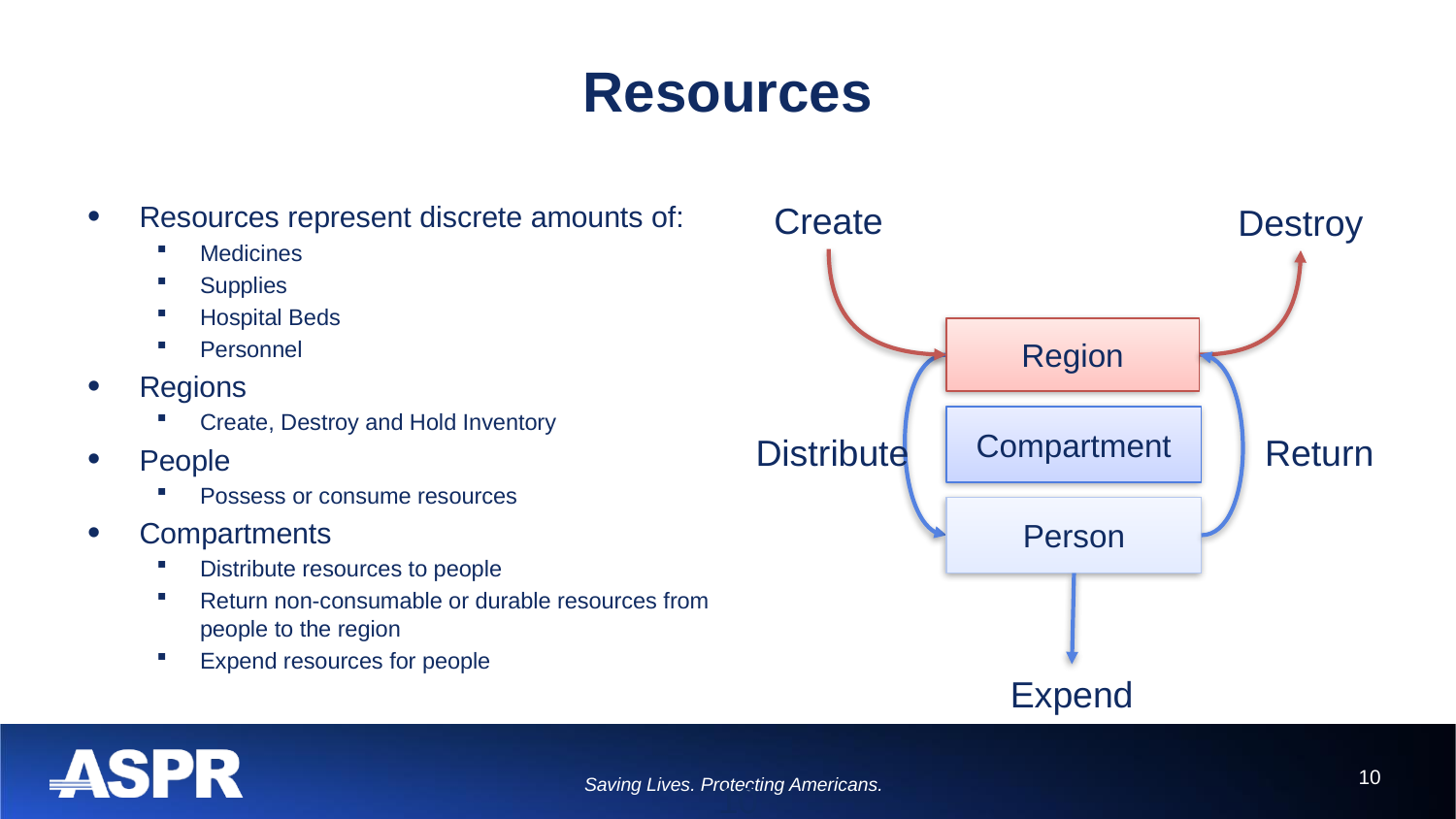

# Resources
Create
Resources represent discrete amounts of:
Medicines
Supplies
Hospital Beds
Personnel
Regions
Create, Destroy and Hold Inventory
People
Possess or consume resources
Compartments
Distribute resources to people
Return non-consumable or durable resources from people to the region
Expend resources for people

Destroy
Region
Compartment
Return
Distribute
Person
Expend
10